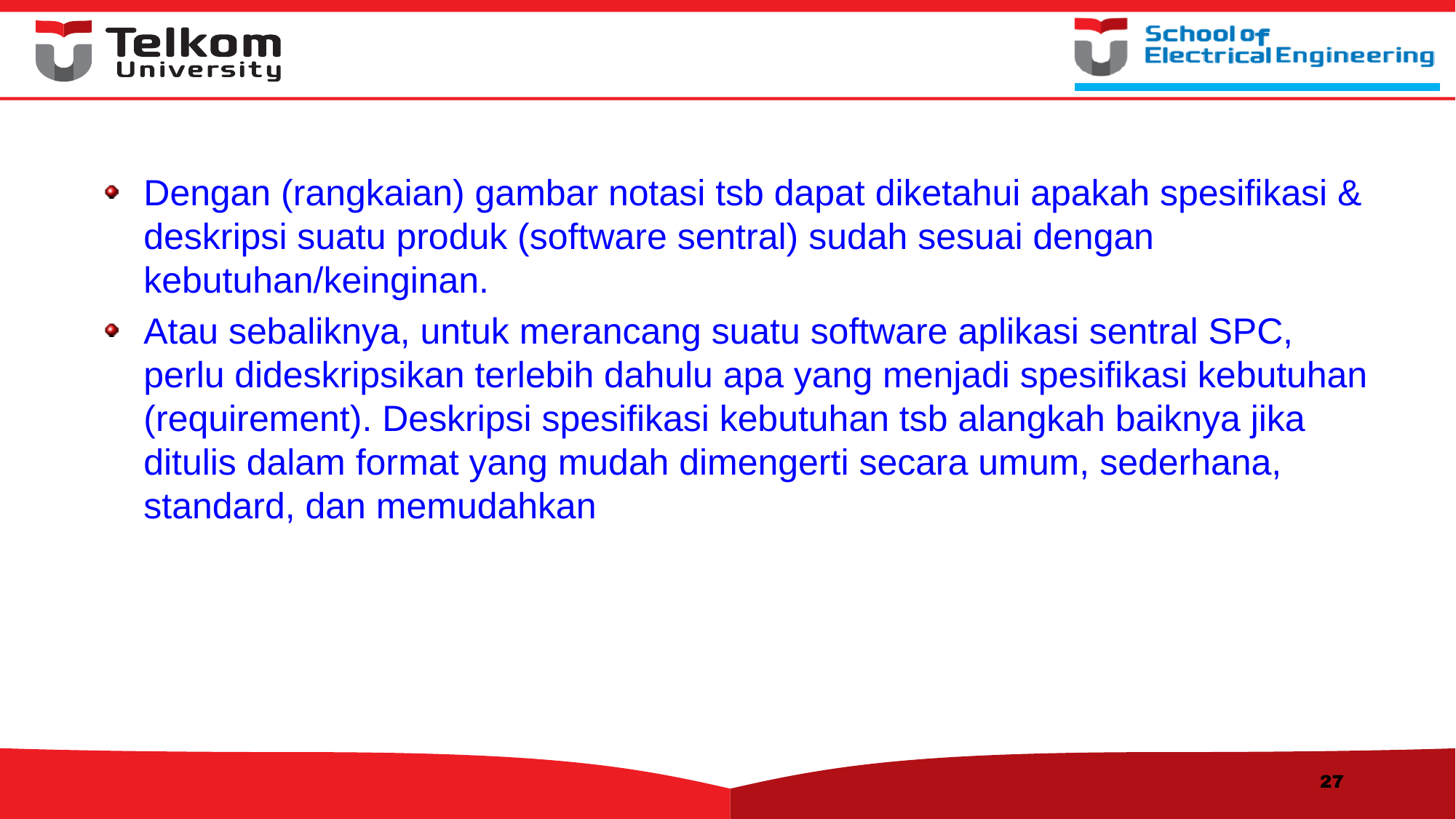

Dengan (rangkaian) gambar notasi tsb dapat diketahui apakah spesifikasi & deskripsi suatu produk (software sentral) sudah sesuai dengan kebutuhan/keinginan.
Atau sebaliknya, untuk merancang suatu software aplikasi sentral SPC, perlu dideskripsikan terlebih dahulu apa yang menjadi spesifikasi kebutuhan (requirement). Deskripsi spesifikasi kebutuhan tsb alangkah baiknya jika ditulis dalam format yang mudah dimengerti secara umum, sederhana, standard, dan memudahkan

27